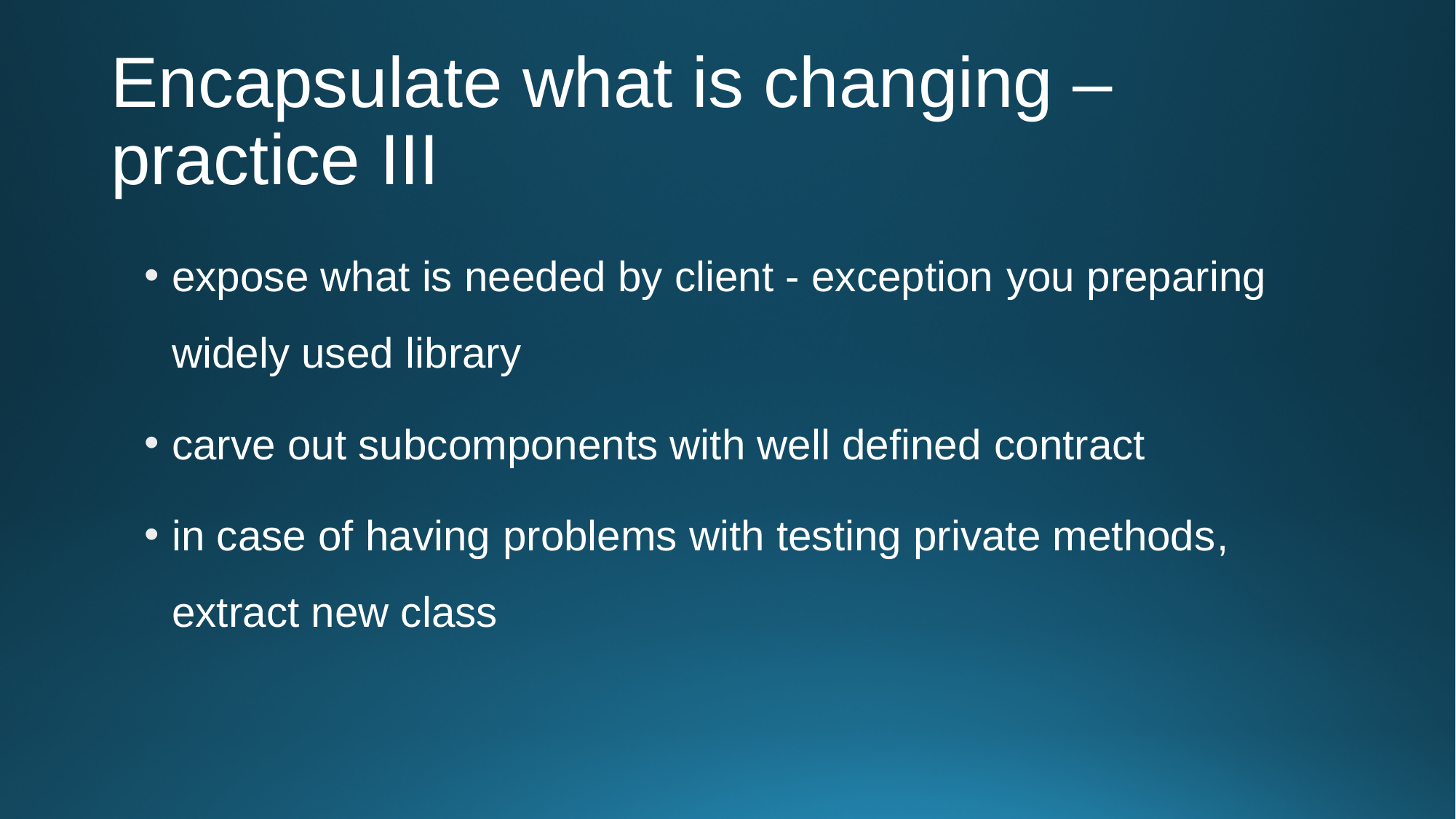

# Encapsulate what is changing – practice III
expose what is needed by client - exception you preparing widely used library
carve out subcomponents with well defined contract
in case of having problems with testing private methods, extract new class